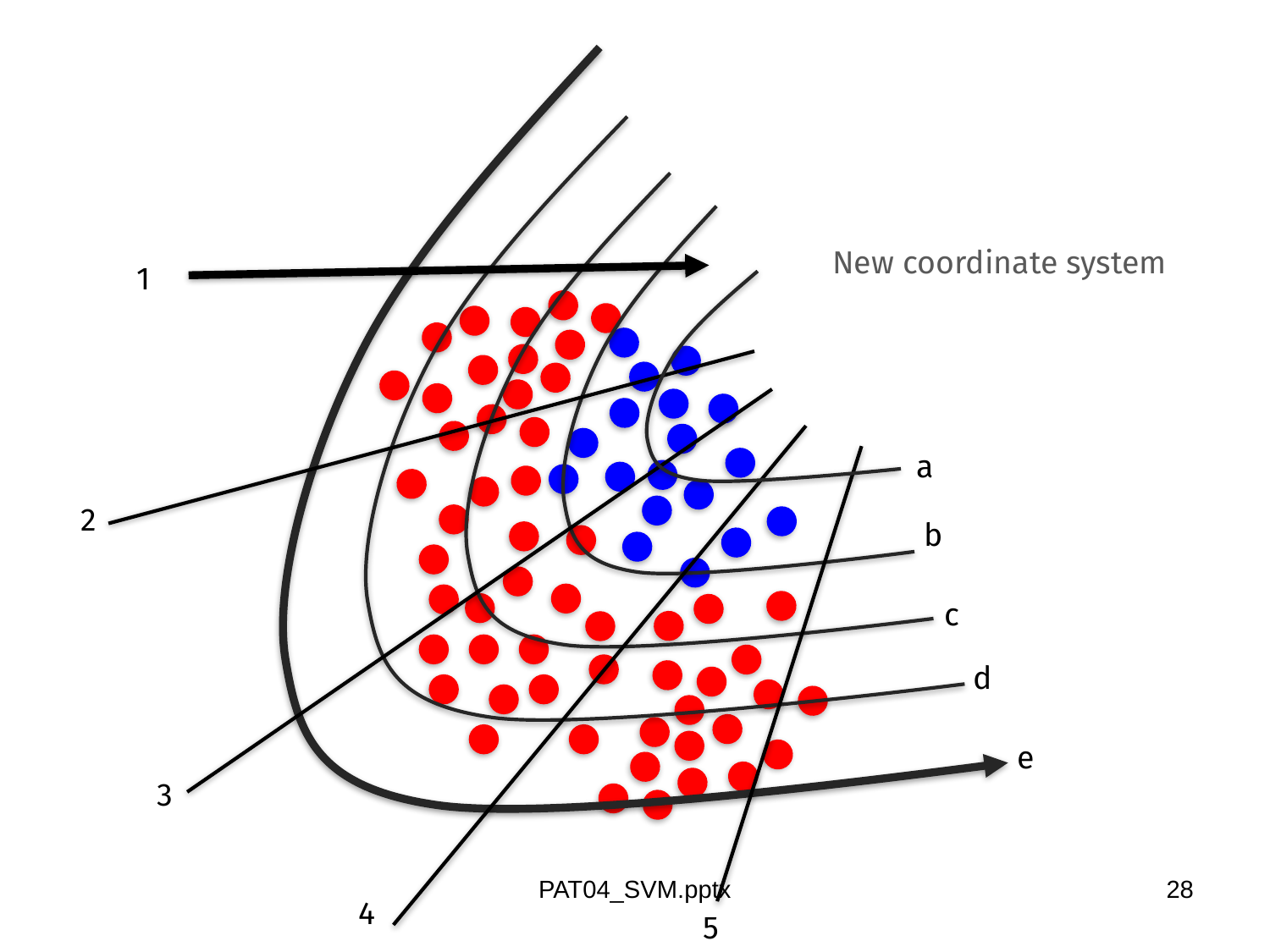

New coordinate system
1

a
2

b

c
d
e
3
PAT04_SVM.pptx
28
4
5